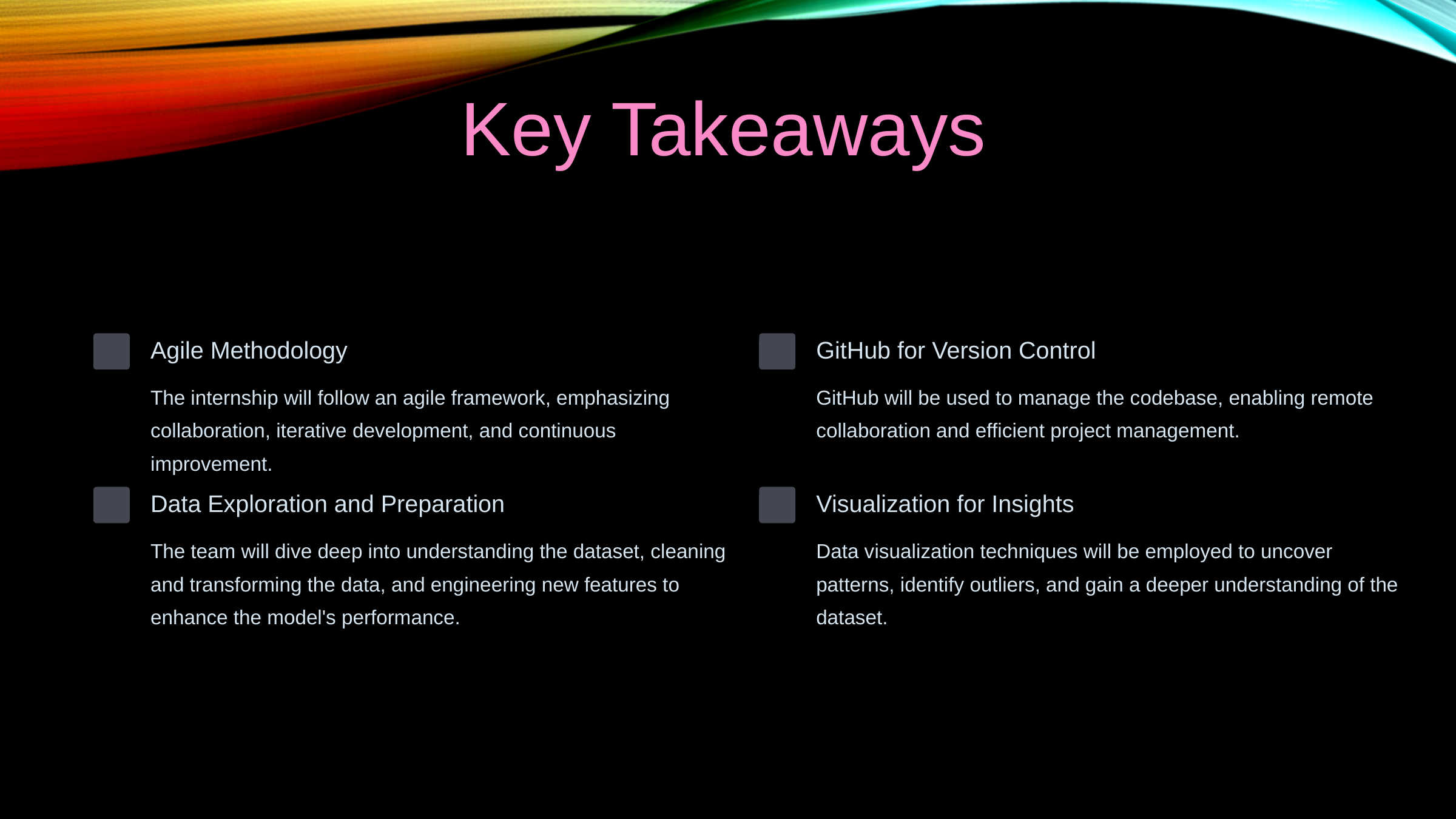

Key Takeaways

Agile Methodology

GitHub for Version Control
The internship will follow an agile framework, emphasizing collaboration, iterative development, and continuous improvement.
GitHub will be used to manage the codebase, enabling remote collaboration and efficient project management.

Data Exploration and Preparation

Visualization for Insights
The team will dive deep into understanding the dataset, cleaning and transforming the data, and engineering new features to enhance the model's performance.
Data visualization techniques will be employed to uncover patterns, identify outliers, and gain a deeper understanding of the dataset.